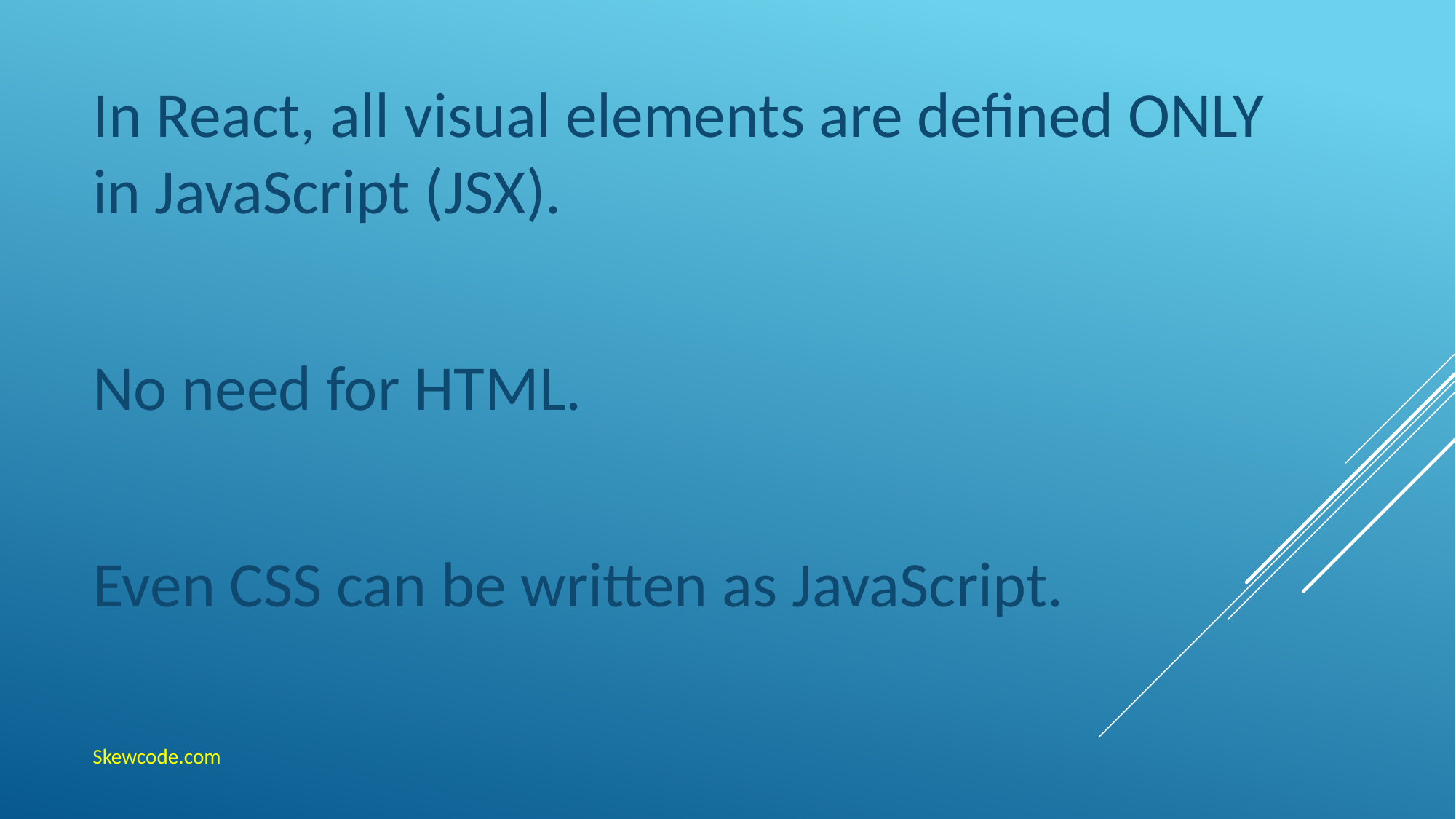

In React, all visual elements are defined ONLY in JavaScript (JSX).

No need for HTML.

Even CSS can be written as JavaScript.
Skewcode.com